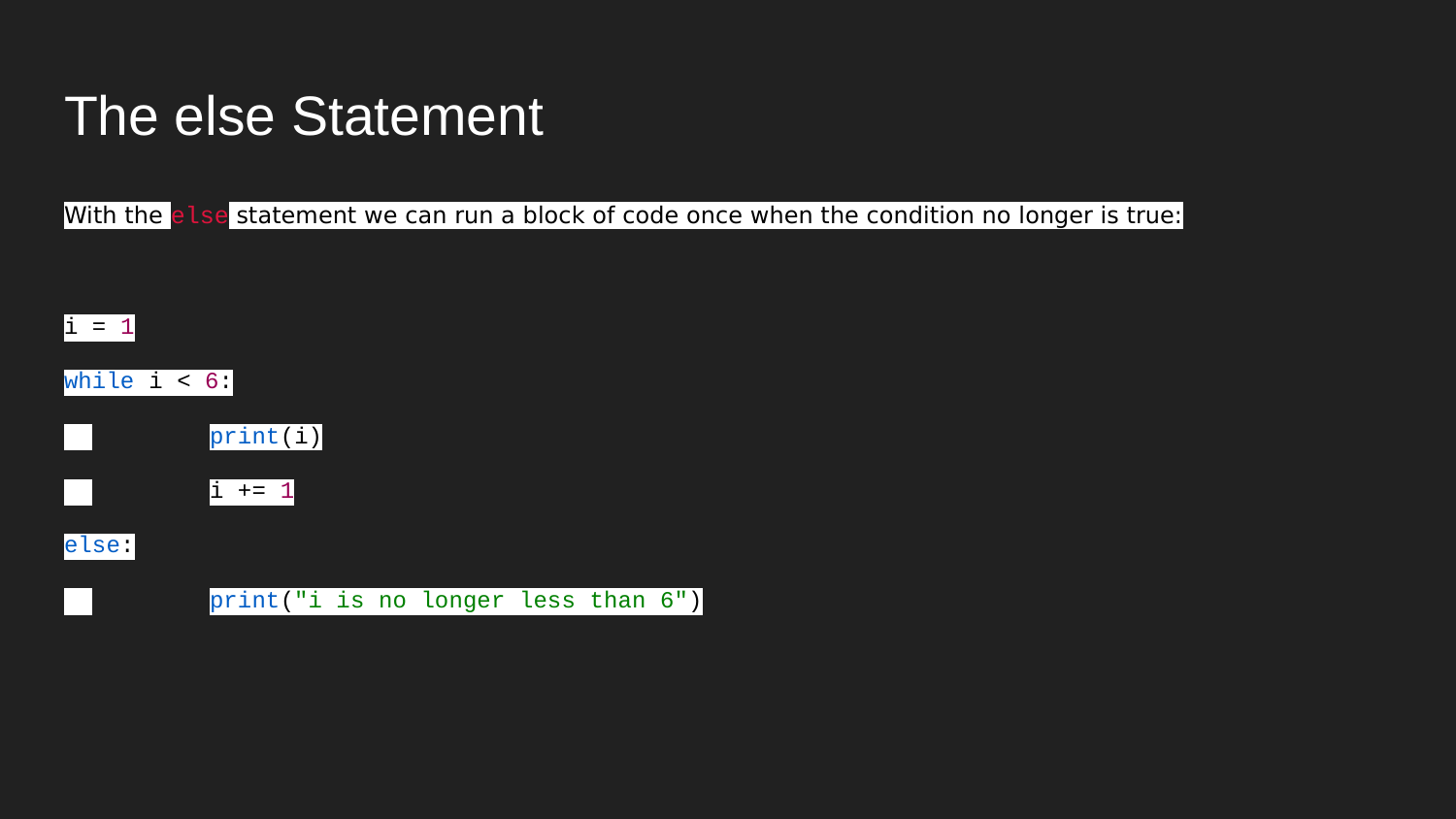

# The else Statement
With the else statement we can run a block of code once when the condition no longer is true:

i = 1
while i < 6:
  	print(i)
  	i += 1
else:
  	print("i is no longer less than 6")